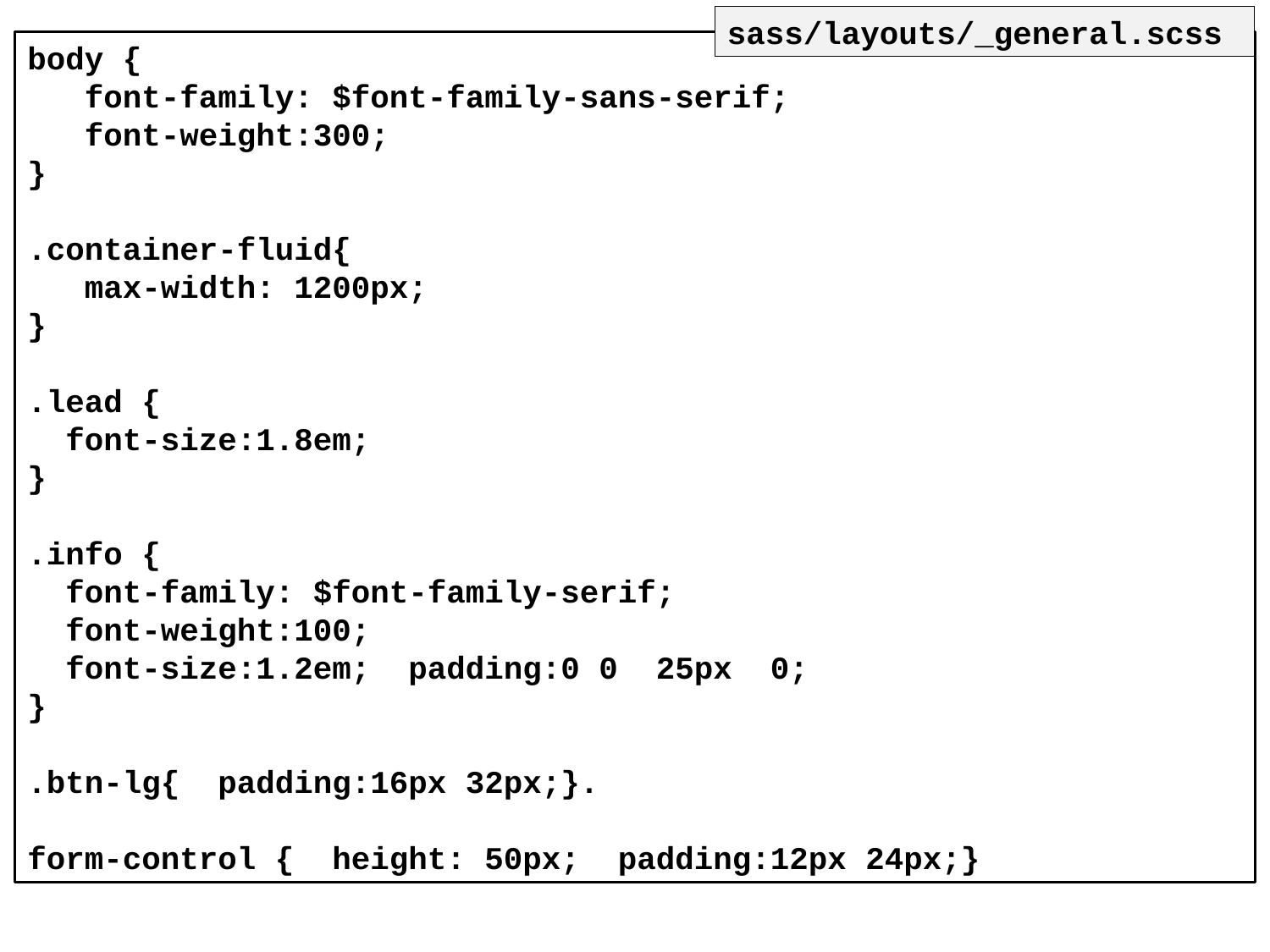

sass/layouts/_general.scss
body {
   font-family: $font-family-sans-serif;
   font-weight:300;
}

.container-fluid{
   max-width: 1200px;
}

.lead {
  font-size:1.8em;
}

.info {
  font-family: $font-family-serif;
  font-weight:100;
  font-size:1.2em;	padding:0 0  25px  0;
}

.btn-lg{  padding:16px 32px;}.

form-control {  height: 50px;  padding:12px 24px;}